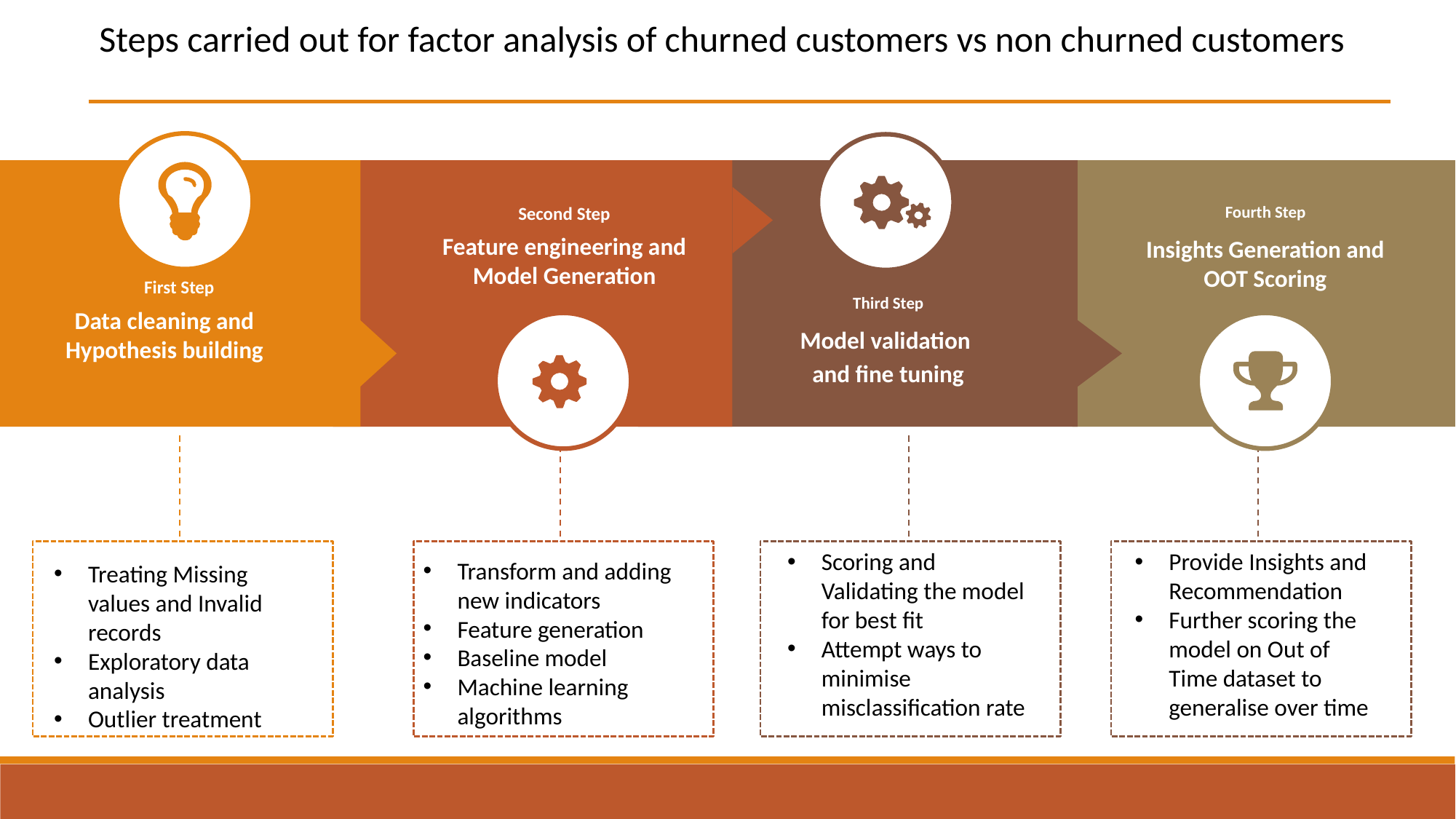

Steps carried out for factor analysis of churned customers vs non churned customers

Second Step
Feature engineering and Model Generation
Fourth Step
Insights Generation and OOT Scoring
First Step
Data cleaning and Hypothesis building
Third Step
Model validation
and fine tuning

Scoring and Validating the model for best fit
Attempt ways to minimise misclassification rate

Provide Insights and Recommendation
Further scoring the model on Out of Time dataset to generalise over time

Transform and adding new indicators
Feature generation
Baseline model
Machine learning algorithms

Treating Missing values and Invalid records
Exploratory data analysis
Outlier treatment